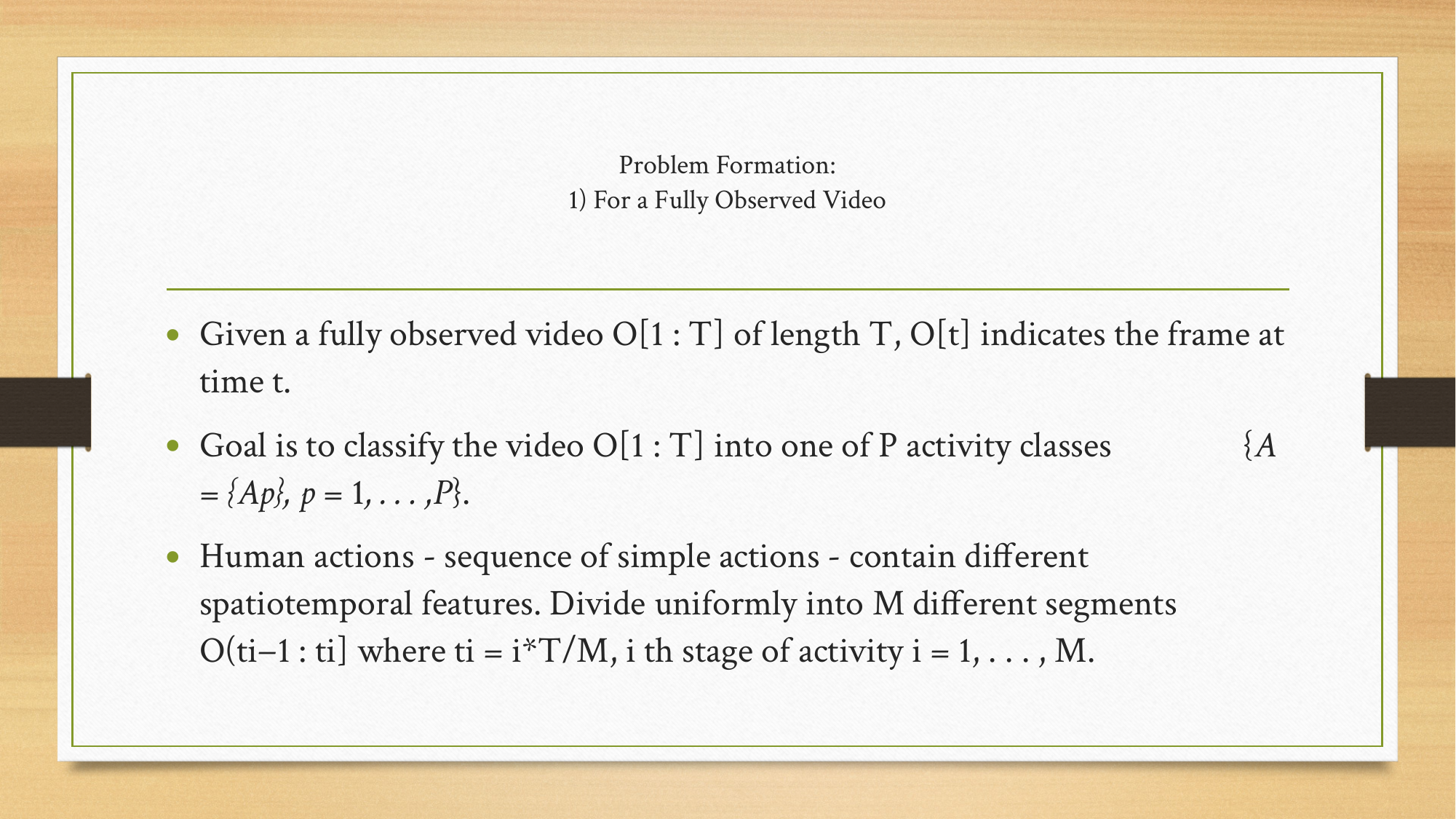

# Problem Formation: 1) For a Fully Observed Video
Given a fully observed video O[1 : T] of length T, O[t] indicates the frame at time t.
Goal is to classify the video O[1 : T] into one of P activity classes                {A = {Ap}, p = 1, . . . ,P}.
Human actions - sequence of simple actions - contain different spatiotemporal features. Divide uniformly into M different segments O(ti−1 : ti] where ti = i*T/M, i th stage of activity i = 1, . . . , M.